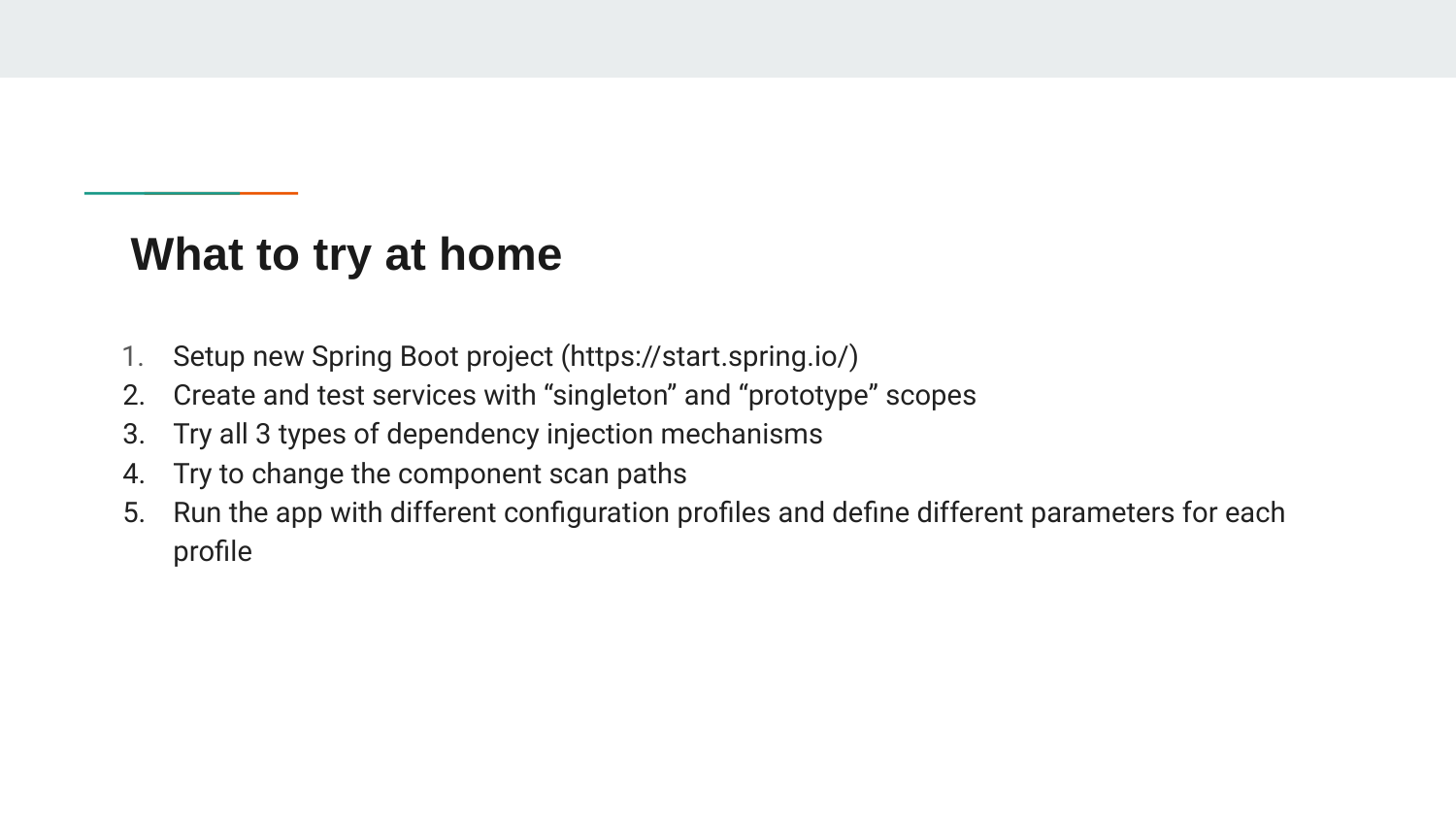

# What to try at home
Setup new Spring Boot project (https://start.spring.io/)
Create and test services with “singleton” and “prototype” scopes
Try all 3 types of dependency injection mechanisms
Try to change the component scan paths
Run the app with different configuration profiles and define different parameters for each profile